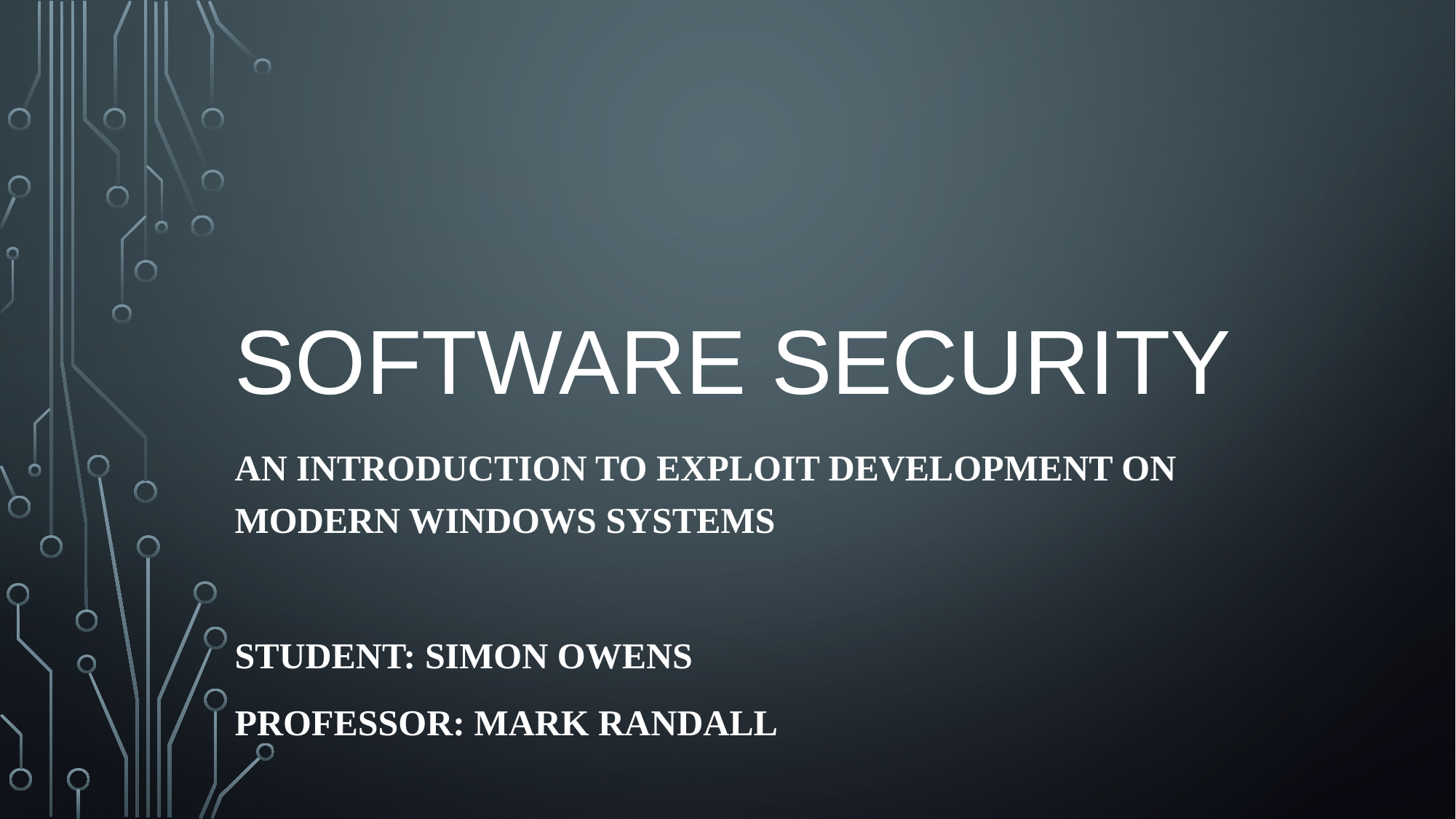

# Software Security
An introduction to exploit development on modern windows systems

Student: Simon Owens
Professor: Mark Randall